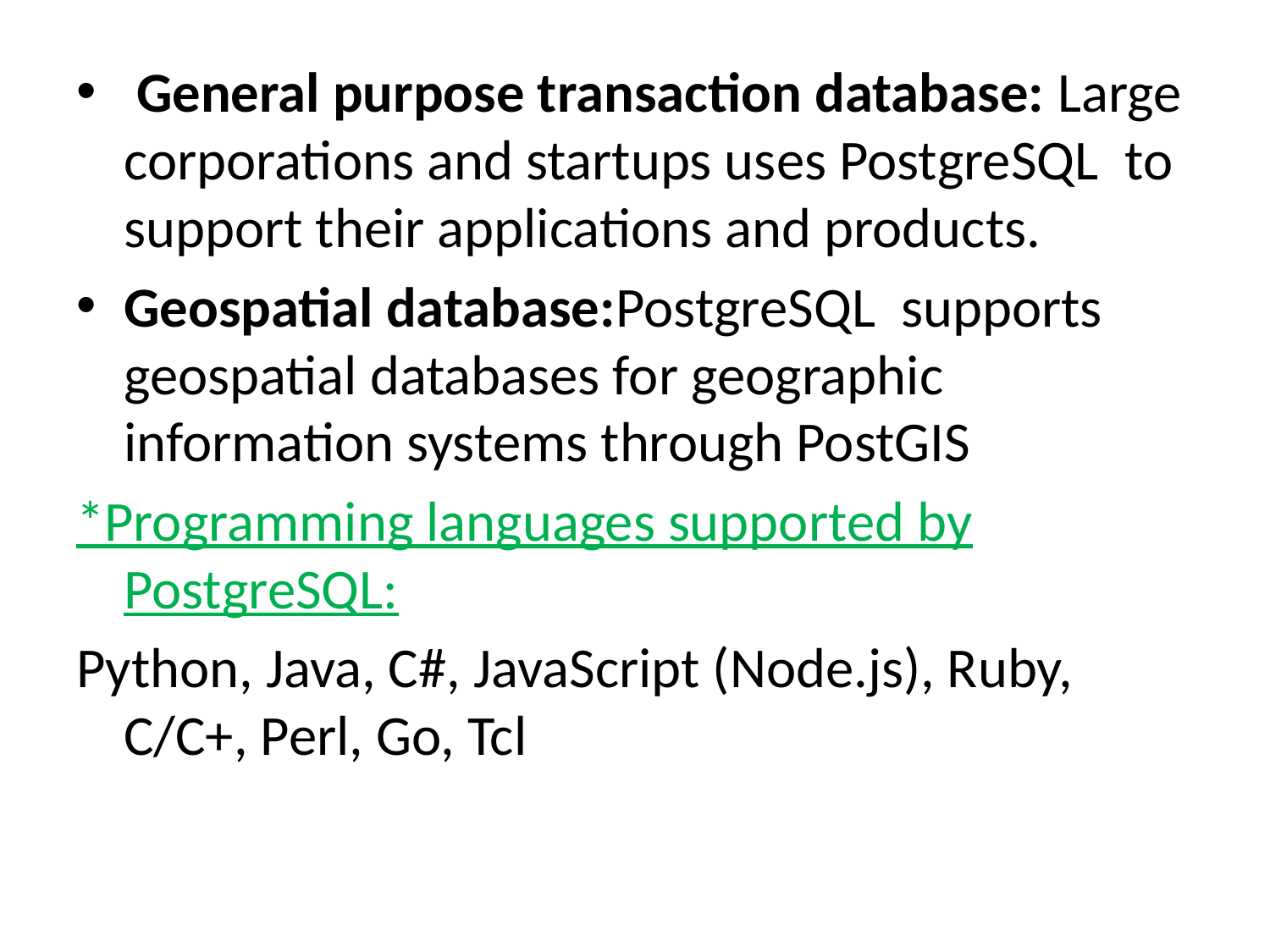

General purpose transaction database: Large corporations and startups uses PostgreSQL  to support their applications and products.
Geospatial database:PostgreSQL  supports geospatial databases for geographic information systems through PostGIS
*Programming languages supported by PostgreSQL:
Python, Java, C#, JavaScript (Node.js), Ruby, C/C+, Perl, Go, Tcl